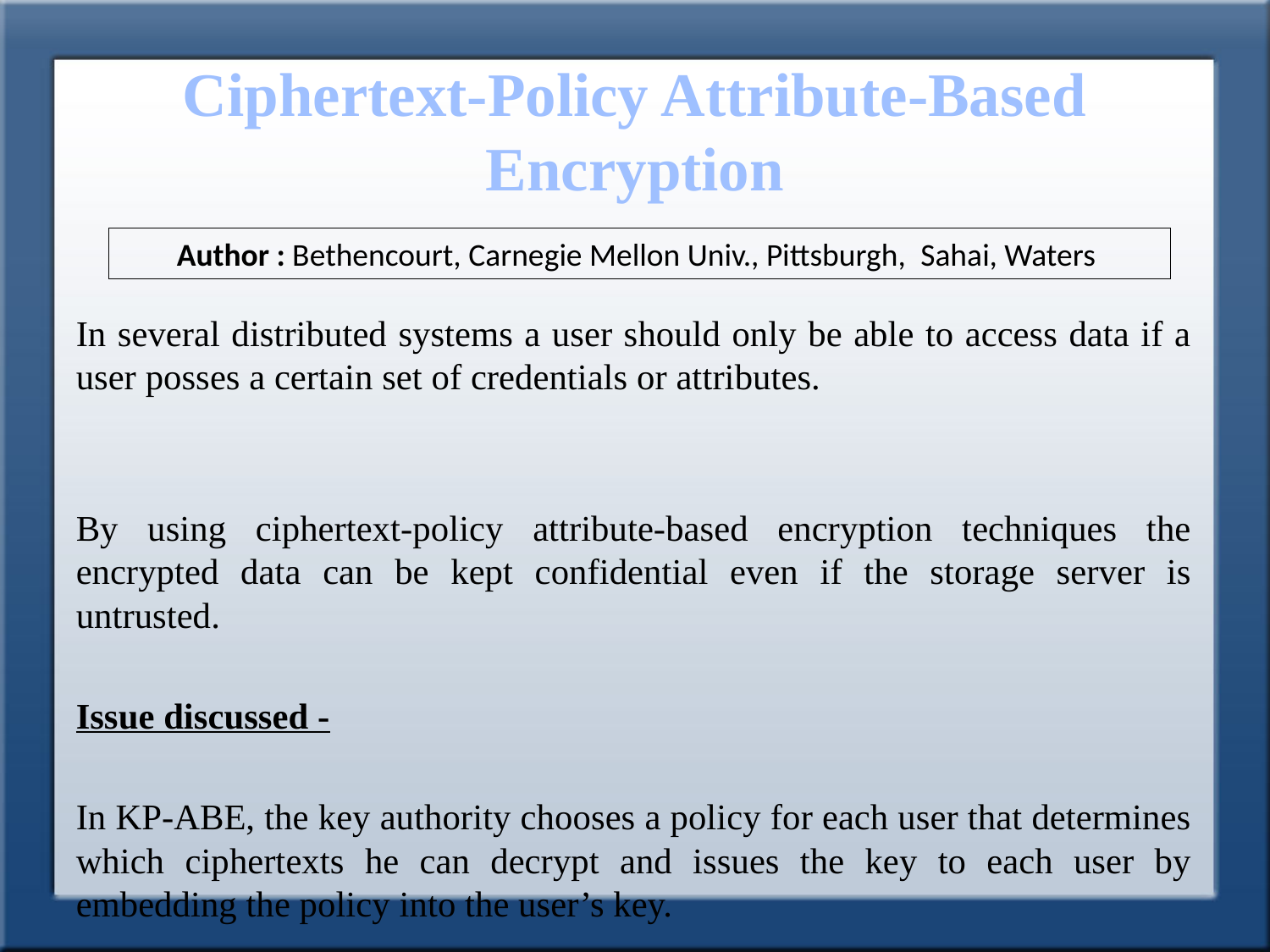

# Ciphertext-Policy Attribute-Based Encryption
Author : Bethencourt, Carnegie Mellon Univ., Pittsburgh,  Sahai, Waters
	In several distributed systems a user should only be able to access data if a user posses a certain set of credentials or attributes.

	By using ciphertext-policy attribute-based encryption techniques the encrypted data can be kept confidential even if the storage server is untrusted.

	Issue discussed -

	In KP-ABE, the key authority chooses a policy for each user that determines which ciphertexts he can decrypt and issues the key to each user by embedding the policy into the user’s key.